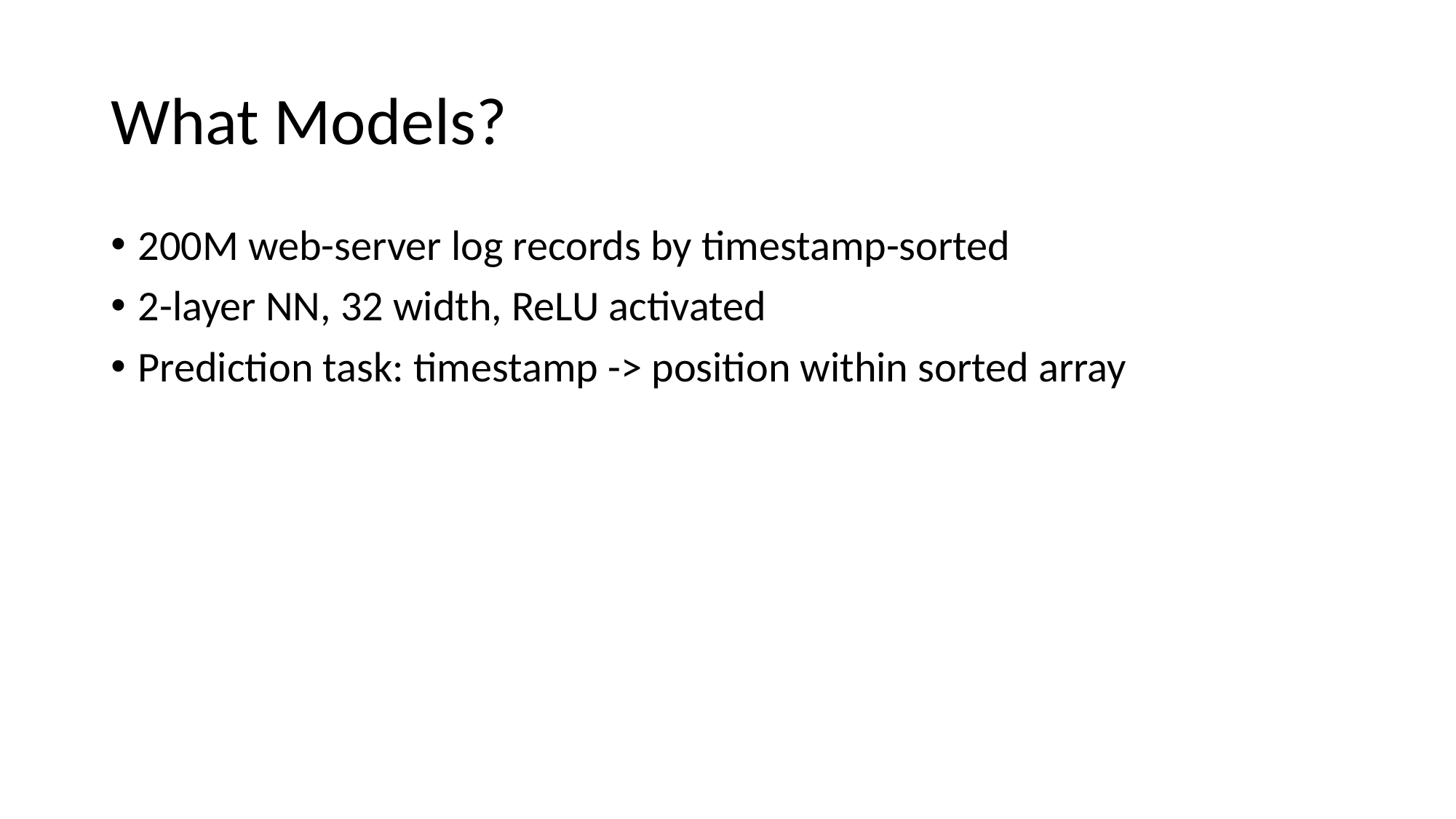

# What Models?
200M web-server log records by timestamp-sorted
2-layer NN, 32 width, ReLU activated
Prediction task: timestamp -> position within sorted array